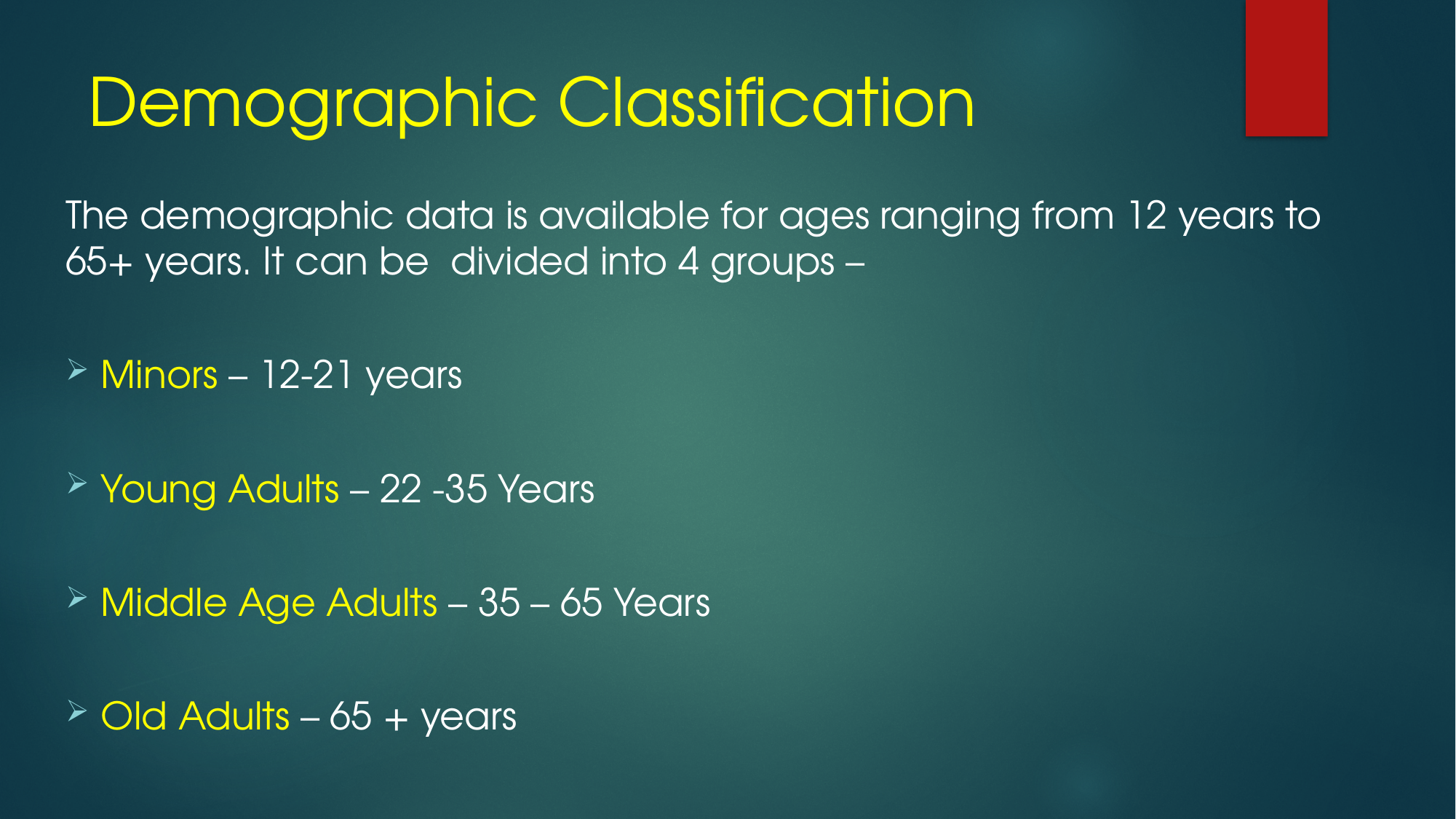

# Demographic Classification

The demographic data is available for ages ranging from 12 years to 65+ years. It can be  divided into 4 groups –

Minors – 12-21 years

Young Adults – 22 -35 Years

Middle Age Adults – 35 – 65 Years

Old Adults – 65 + years